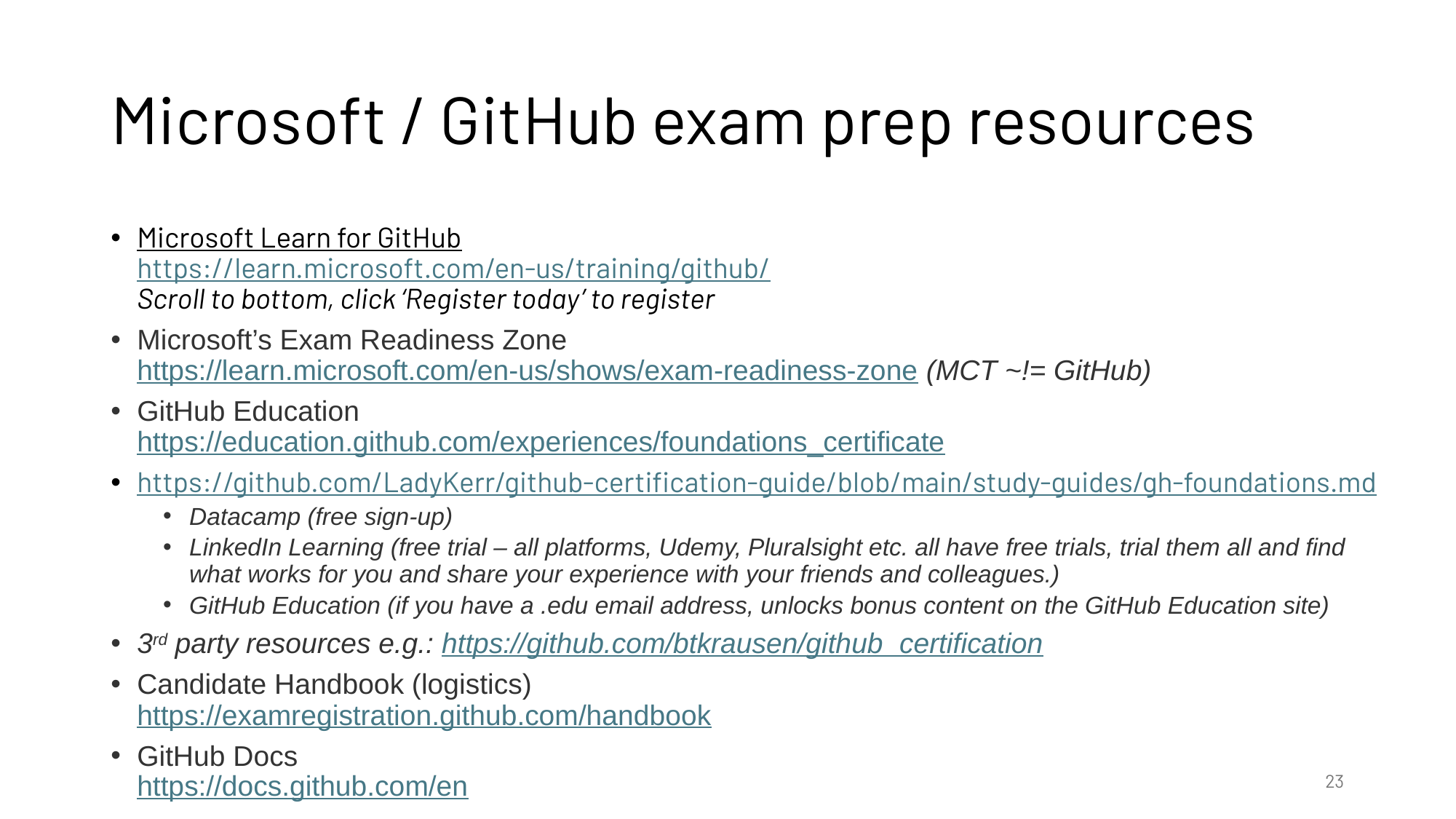

# Microsoft / GitHub exam prep resources
Microsoft Learn for GitHub
https://learn.microsoft.com/en-us/training/github/
Scroll to bottom, click ‘Register today’ to register
Microsoft’s Exam Readiness Zone
https://learn.microsoft.com/en-us/shows/exam-readiness-zone (MCT ~!= GitHub)
GitHub Education
https://education.github.com/experiences/foundations_certificate
https://github.com/LadyKerr/github-certification-guide/blob/main/study-guides/gh-foundations.md
Datacamp (free sign-up)
LinkedIn Learning (free trial – all platforms, Udemy, Pluralsight etc. all have free trials, trial them all and find what works for you and share your experience with your friends and colleagues.)
GitHub Education (if you have a .edu email address, unlocks bonus content on the GitHub Education site)
3rd party resources e.g.: https://github.com/btkrausen/github_certification
Candidate Handbook (logistics)
https://examregistration.github.com/handbook
GitHub Docs
https://docs.github.com/en
23